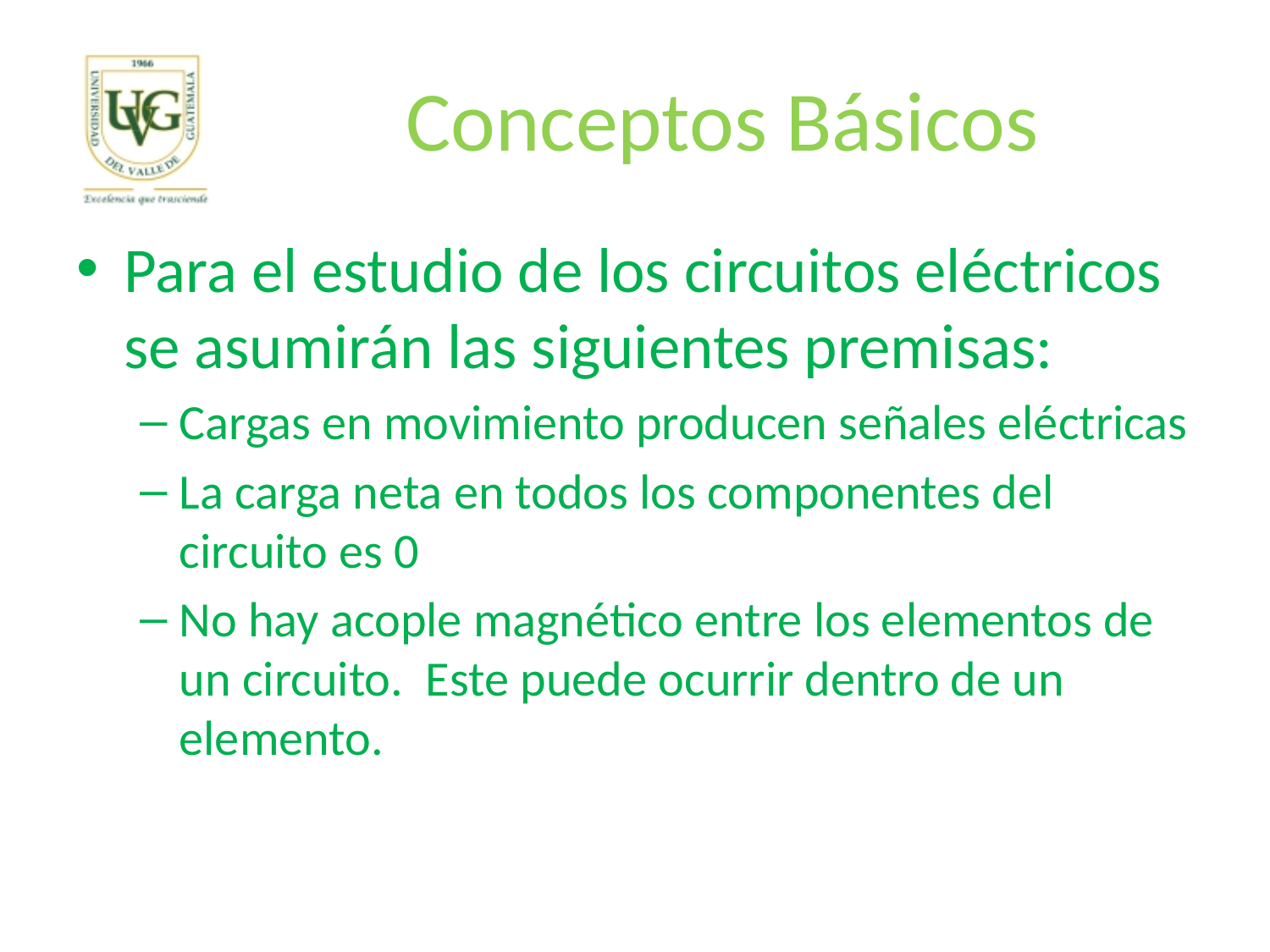

# Conceptos Básicos
Para el estudio de los circuitos eléctricos se asumirán las siguientes premisas:
Cargas en movimiento producen señales eléctricas
La carga neta en todos los componentes del circuito es 0
No hay acople magnético entre los elementos de un circuito.  Este puede ocurrir dentro de un elemento.